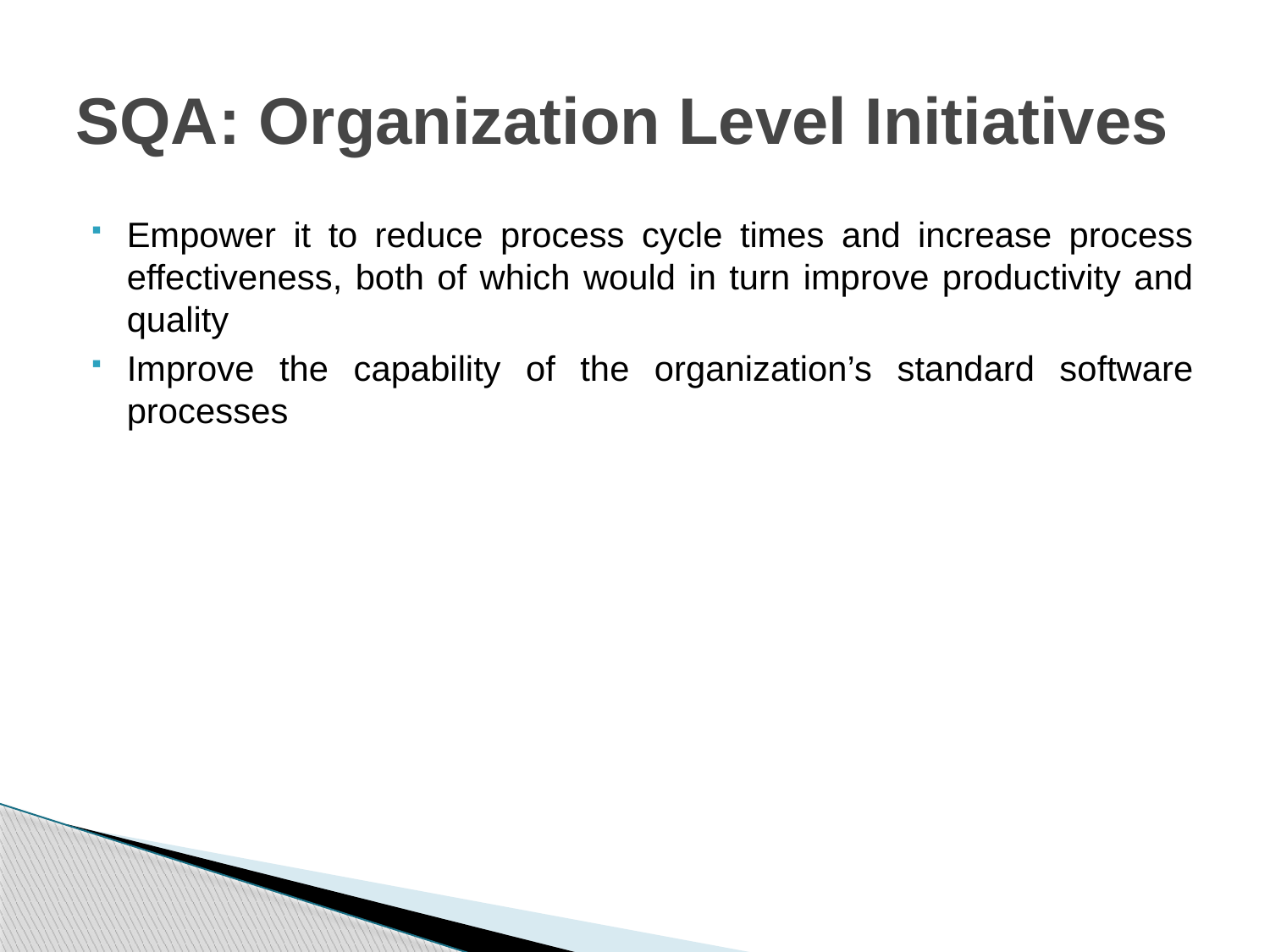

# SQA: Organization Level Initiatives
Empower it to reduce process cycle times and increase process effectiveness, both of which would in turn improve productivity and quality
Improve the capability of the organization’s standard software processes